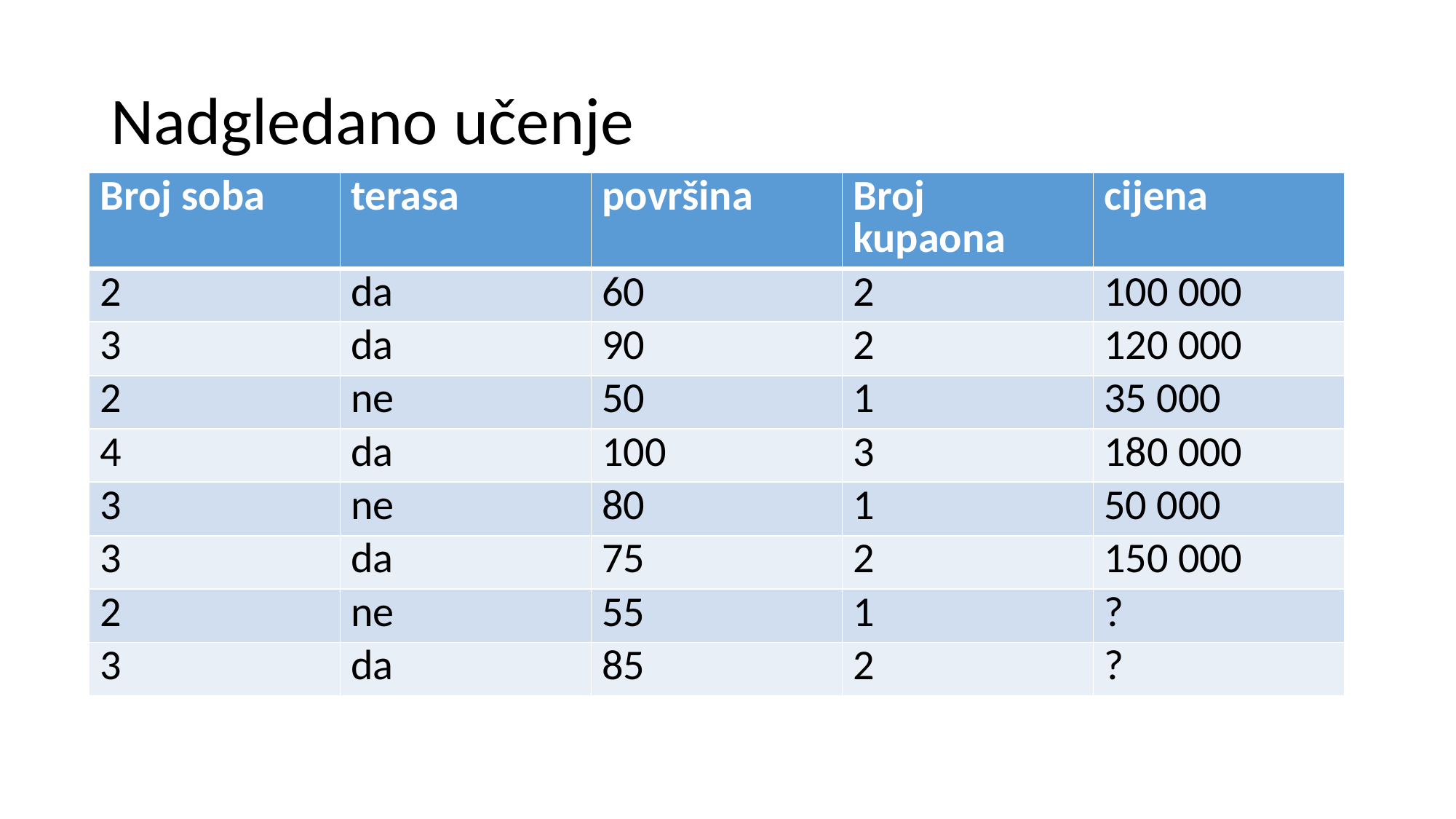

# Nadgledano učenje
| Broj soba | terasa | površina | Broj kupaona | cijena |
| --- | --- | --- | --- | --- |
| 2 | da | 60 | 2 | 100 000 |
| 3 | da | 90 | 2 | 120 000 |
| 2 | ne | 50 | 1 | 35 000 |
| 4 | da | 100 | 3 | 180 000 |
| 3 | ne | 80 | 1 | 50 000 |
| 3 | da | 75 | 2 | 150 000 |
| 2 | ne | 55 | 1 | ? |
| 3 | da | 85 | 2 | ? |